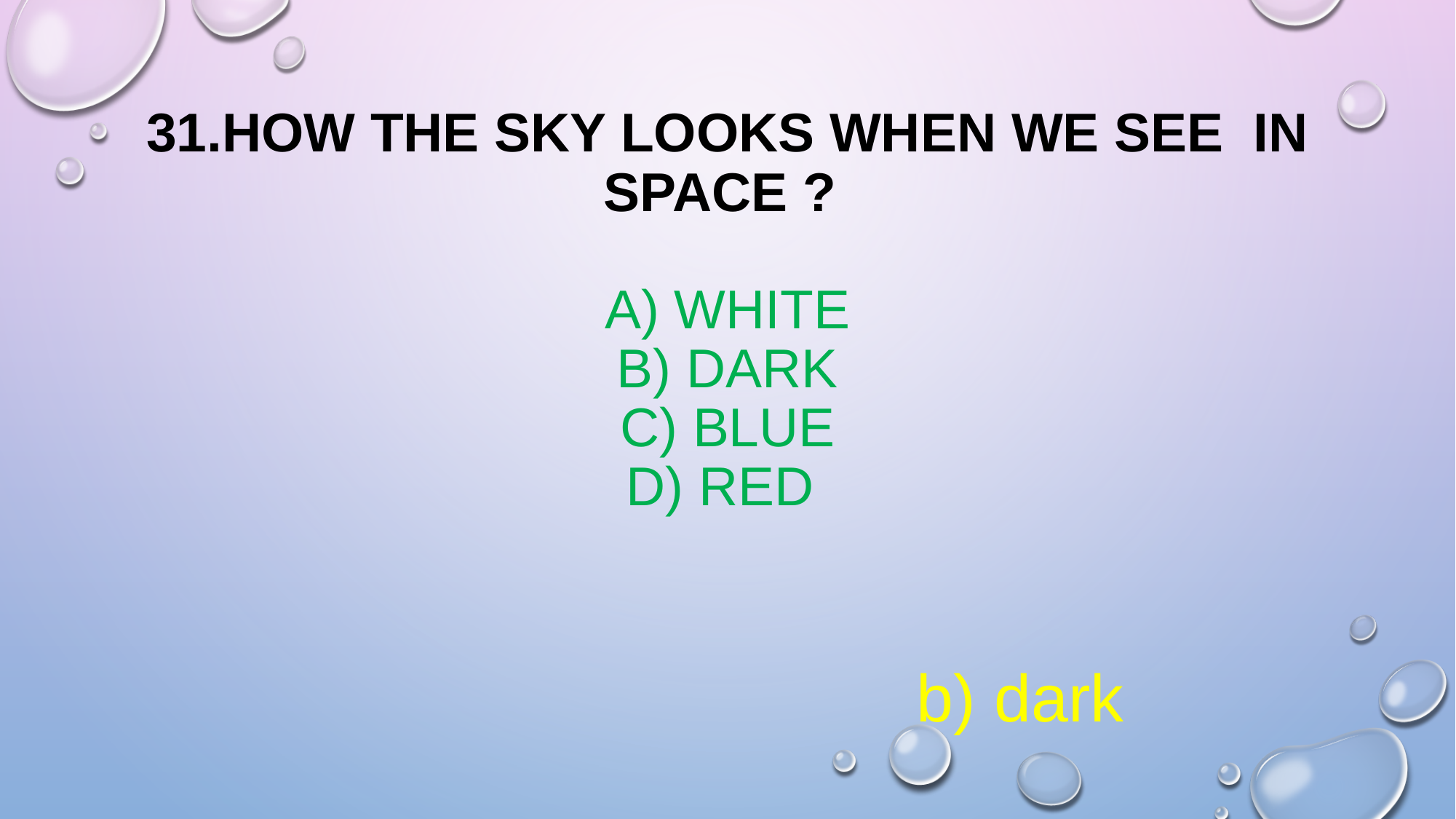

# 31.How the sky looks when we see  in space ? A) white b) dark c) blue d) red
b) dark